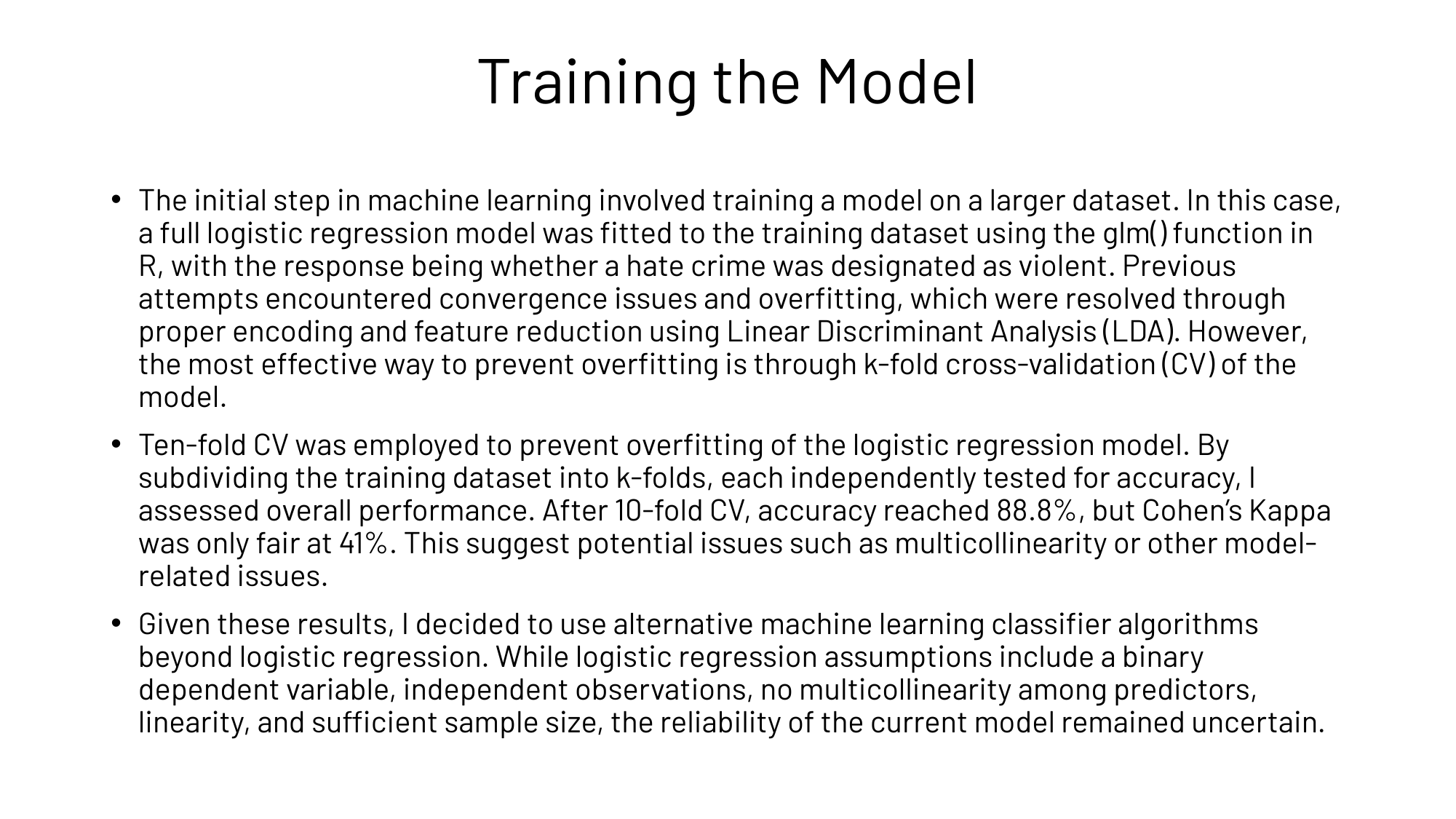

# Training the Model
The initial step in machine learning involved training a model on a larger dataset. In this case, a full logistic regression model was fitted to the training dataset using the glm() function in R, with the response being whether a hate crime was designated as violent. Previous attempts encountered convergence issues and overfitting, which were resolved through proper encoding and feature reduction using Linear Discriminant Analysis (LDA). However, the most effective way to prevent overfitting is through k-fold cross-validation (CV) of the model.
Ten-fold CV was employed to prevent overfitting of the logistic regression model. By subdividing the training dataset into k-folds, each independently tested for accuracy, I assessed overall performance. After 10-fold CV, accuracy reached 88.8%, but Cohen’s Kappa was only fair at 41%. This suggest potential issues such as multicollinearity or other model-related issues.
Given these results, I decided to use alternative machine learning classifier algorithms beyond logistic regression. While logistic regression assumptions include a binary dependent variable, independent observations, no multicollinearity among predictors, linearity, and sufficient sample size, the reliability of the current model remained uncertain.